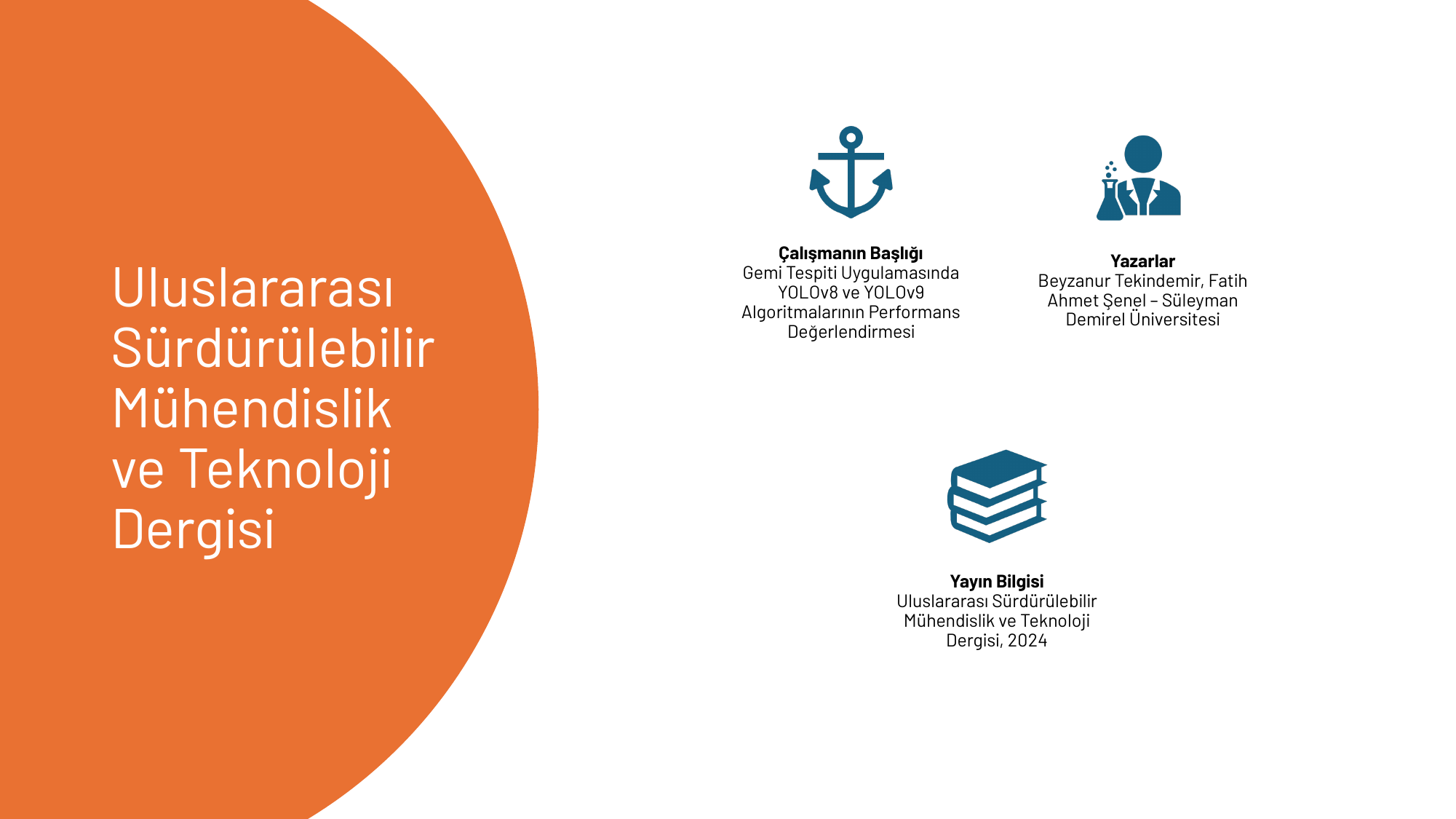

Çalışmanın Başlığı
Gemi Tespiti Uygulamasında YOLOv8 ve YOLOv9 Algoritmalarının Performans Değerlendirmesi
Yazarlar
Beyzanur Tekindemir, Fatih Ahmet Şenel – Süleyman Demirel Üniversitesi
Yayın Bilgisi
Uluslararası Sürdürülebilir Mühendislik ve Teknoloji Dergisi, 2024
# Uluslararası Sürdürülebilir Mühendislik ve Teknoloji Dergisi